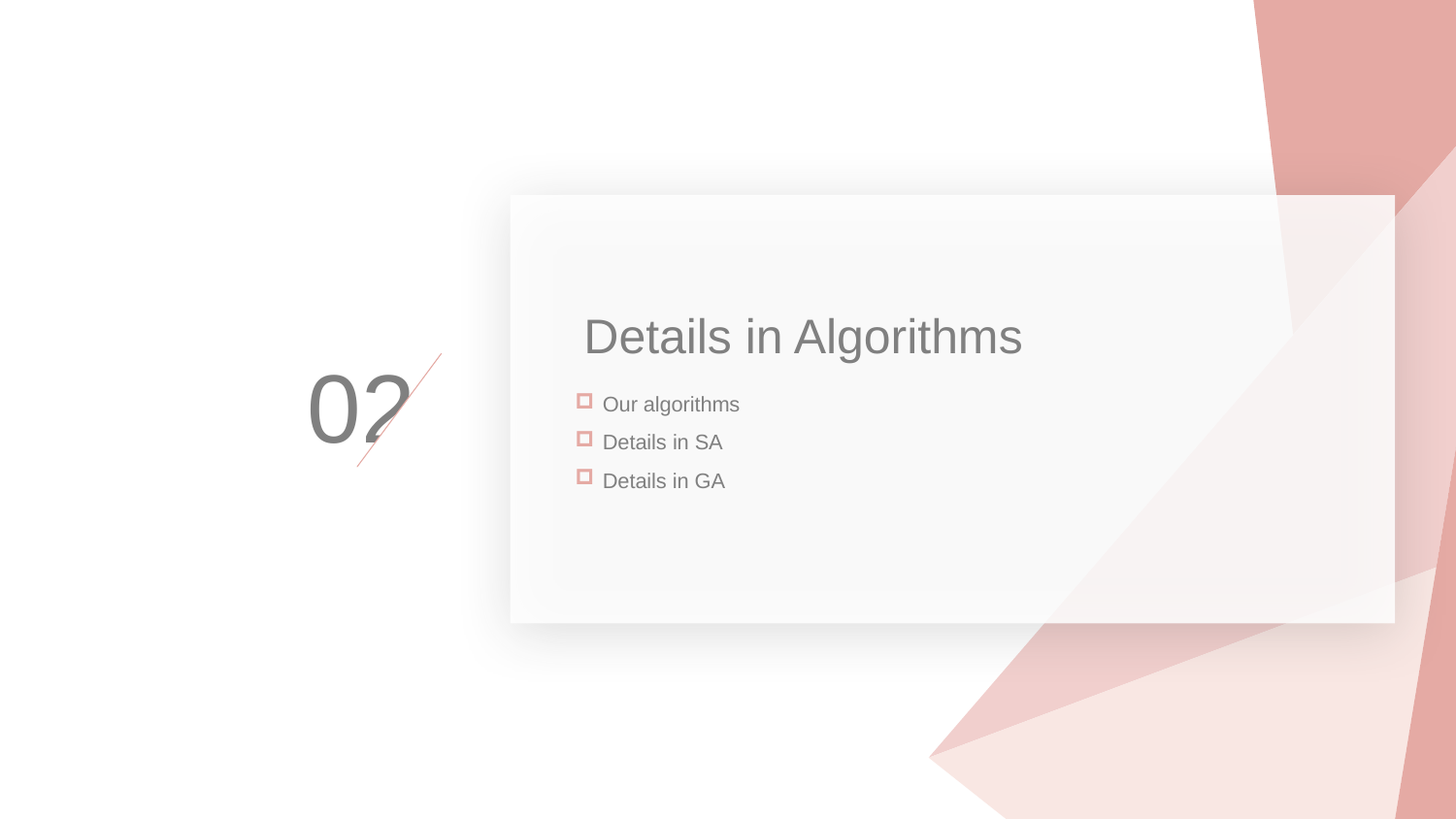

Details in Algorithms
02

Our algorithms
Details in SA
Details in GA